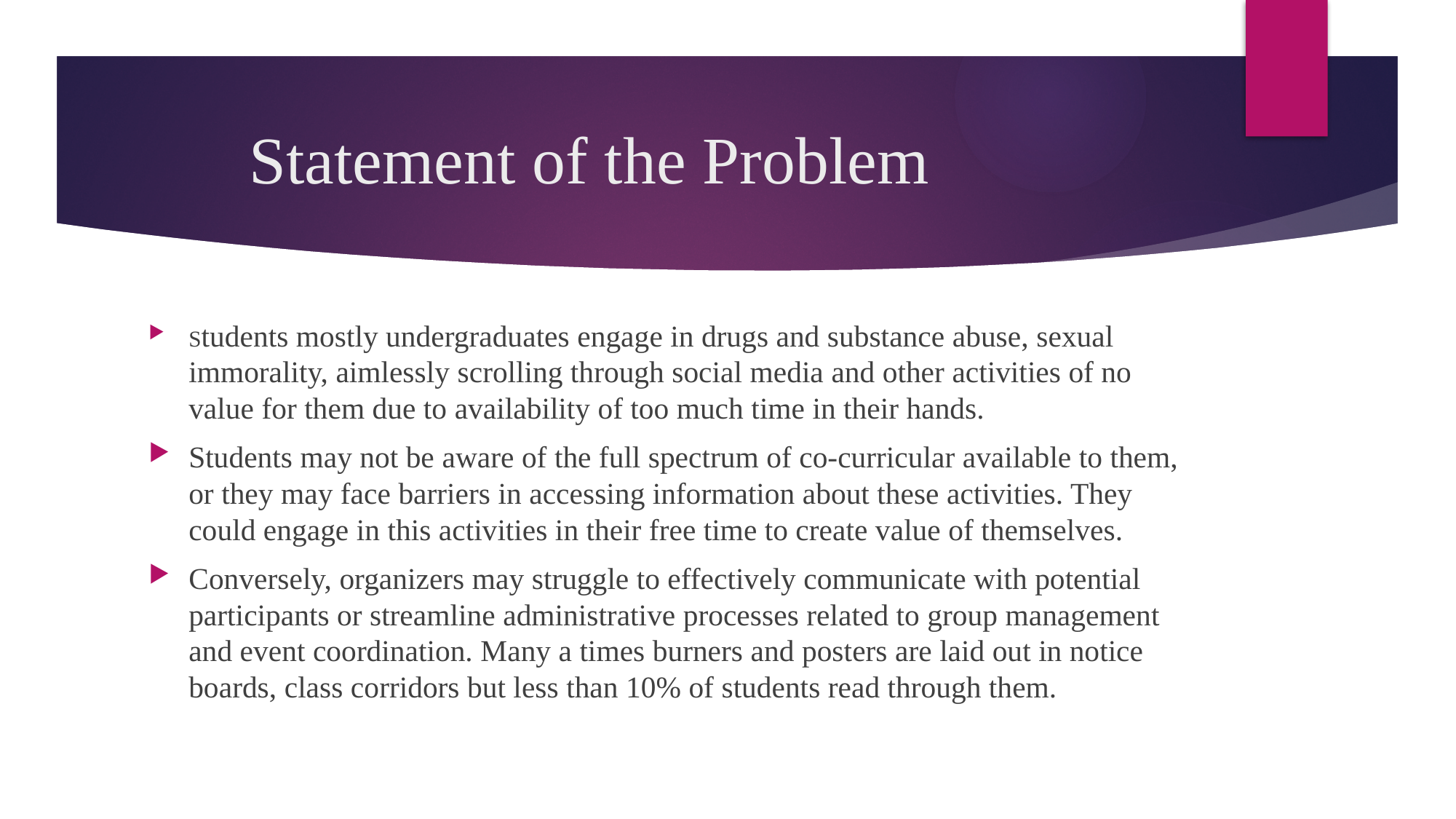

# Statement of the Problem
Students mostly undergraduates engage in drugs and substance abuse, sexual immorality, aimlessly scrolling through social media and other activities of no value for them due to availability of too much time in their hands.
Students may not be aware of the full spectrum of co-curricular available to them, or they may face barriers in accessing information about these activities. They could engage in this activities in their free time to create value of themselves.
Conversely, organizers may struggle to effectively communicate with potential participants or streamline administrative processes related to group management and event coordination. Many a times burners and posters are laid out in notice boards, class corridors but less than 10% of students read through them.